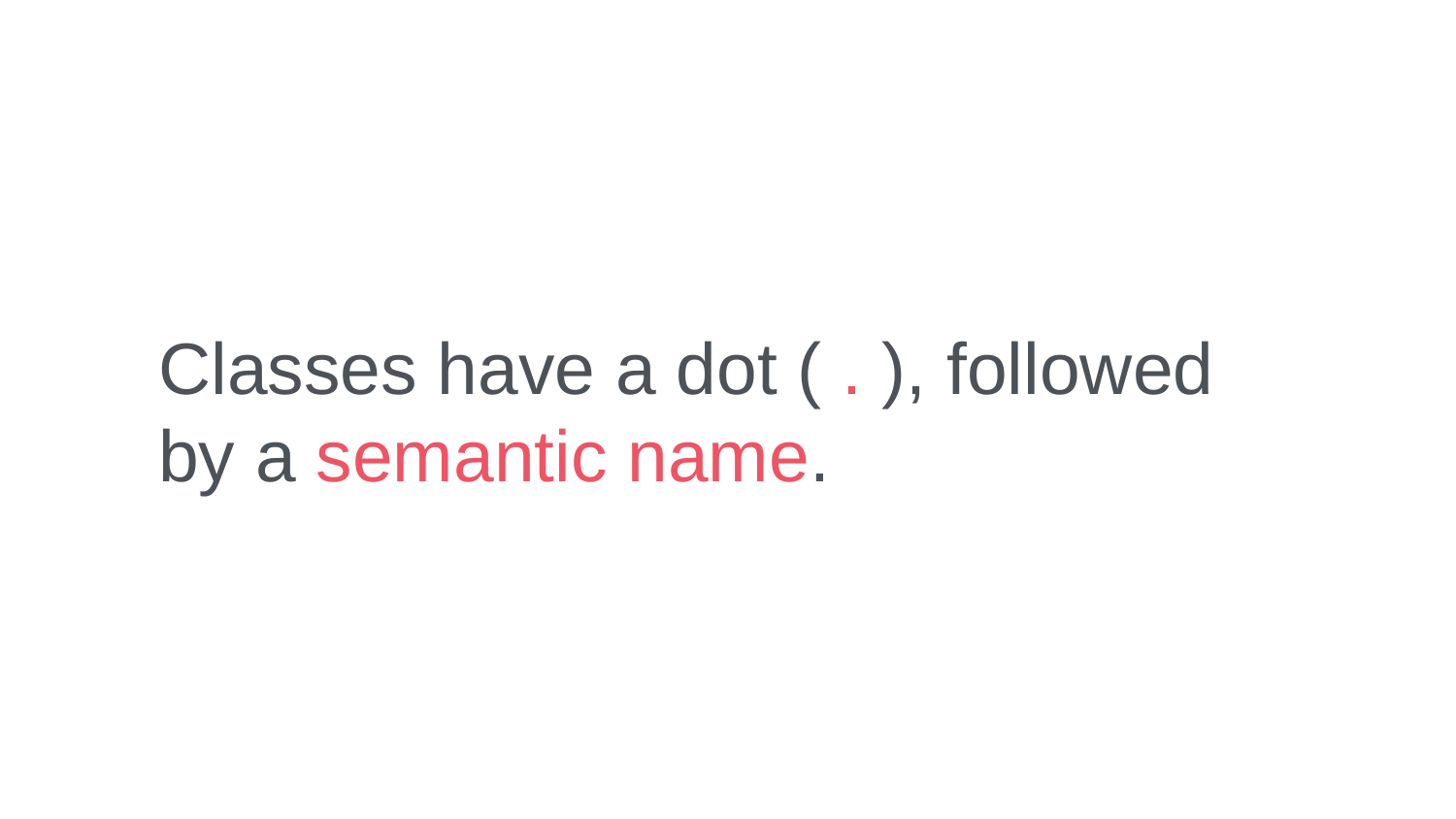

Classes have a dot ( . ), followed by a semantic name.